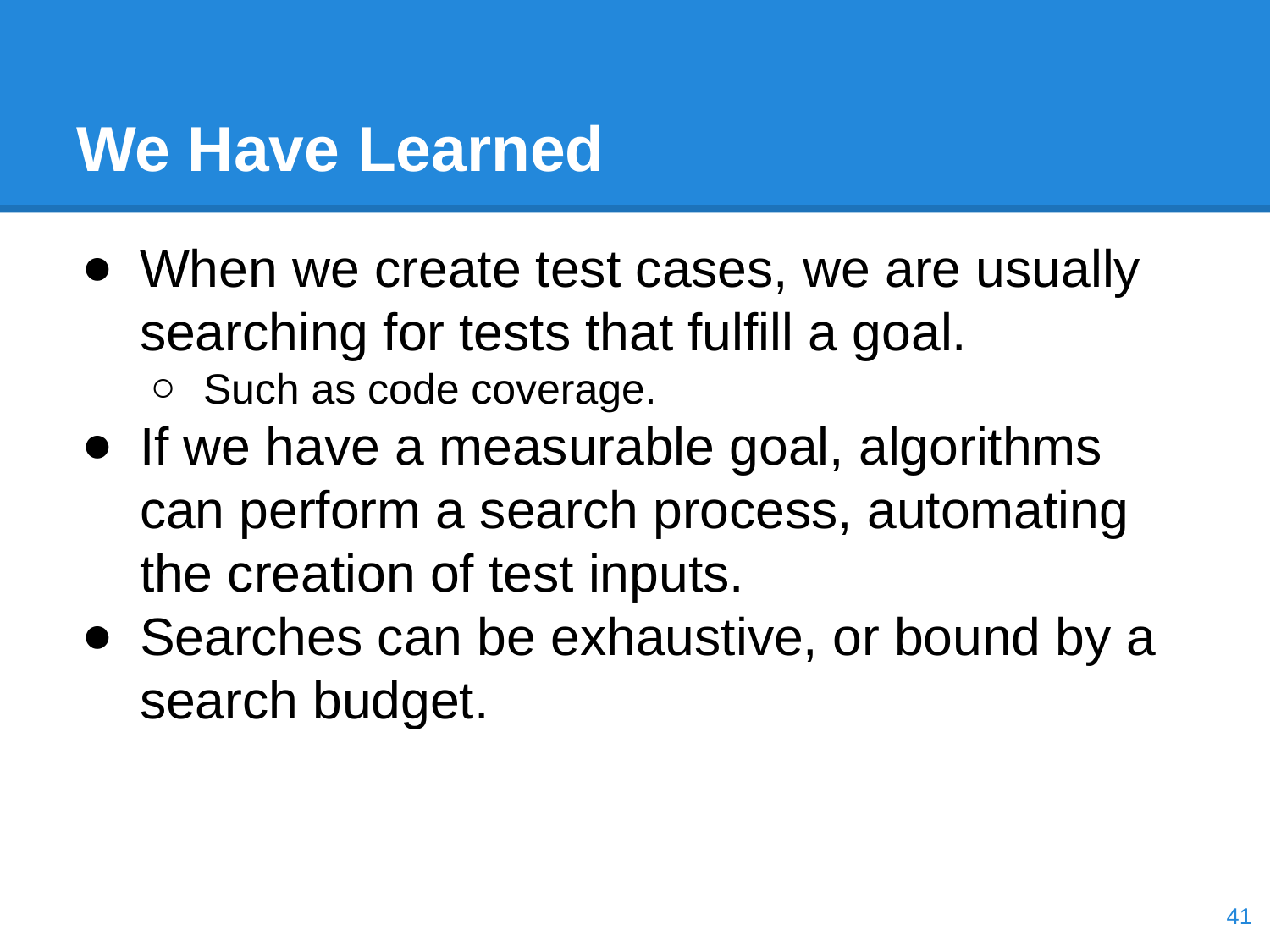

# We Have Learned
When we create test cases, we are usually searching for tests that fulfill a goal.
Such as code coverage.
If we have a measurable goal, algorithms can perform a search process, automating the creation of test inputs.
Searches can be exhaustive, or bound by a search budget.
41